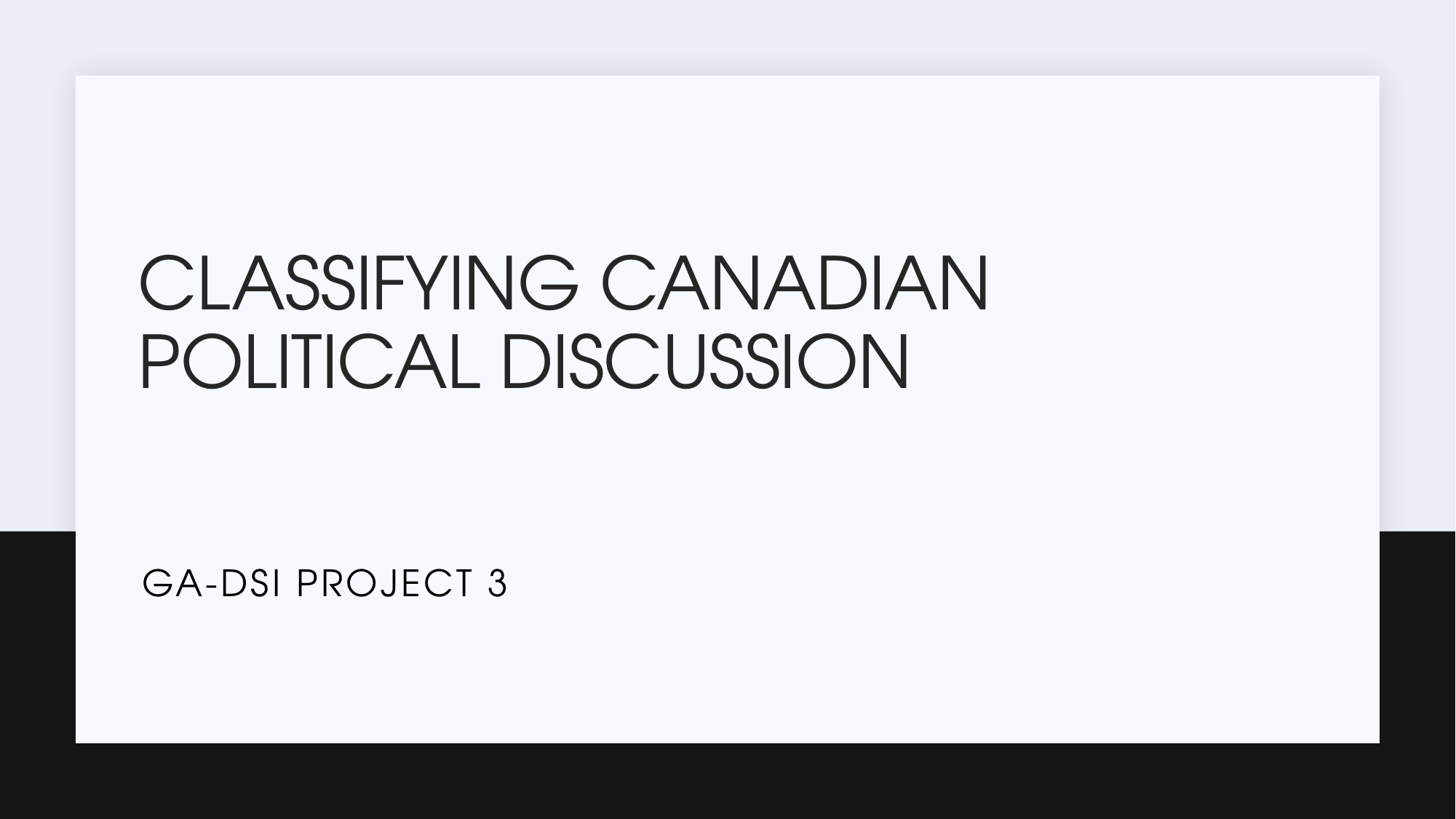

# Classifying Canadian Political discussion
Ga-Dsi Project 3